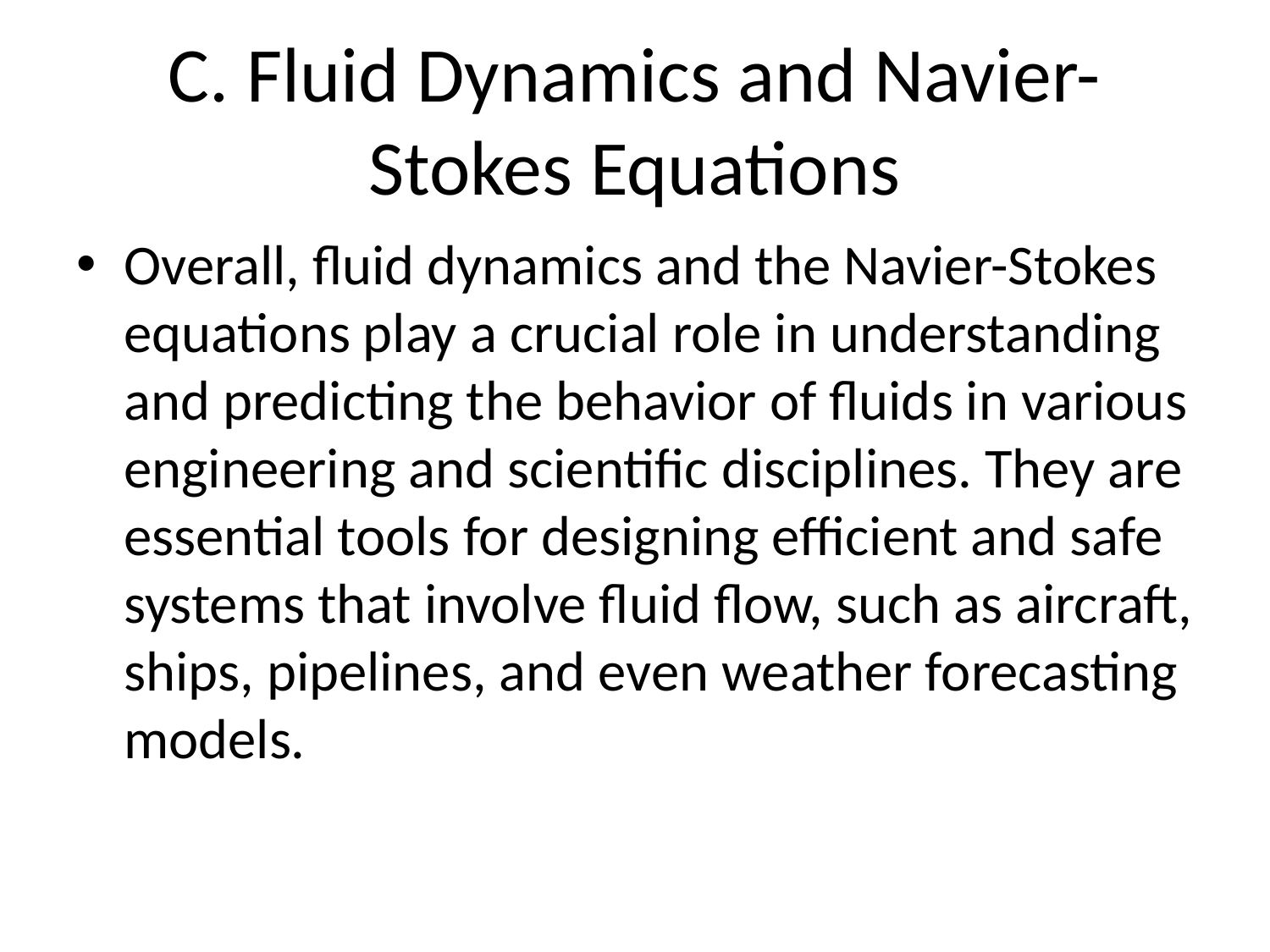

# C. Fluid Dynamics and Navier-Stokes Equations
Overall, fluid dynamics and the Navier-Stokes equations play a crucial role in understanding and predicting the behavior of fluids in various engineering and scientific disciplines. They are essential tools for designing efficient and safe systems that involve fluid flow, such as aircraft, ships, pipelines, and even weather forecasting models.